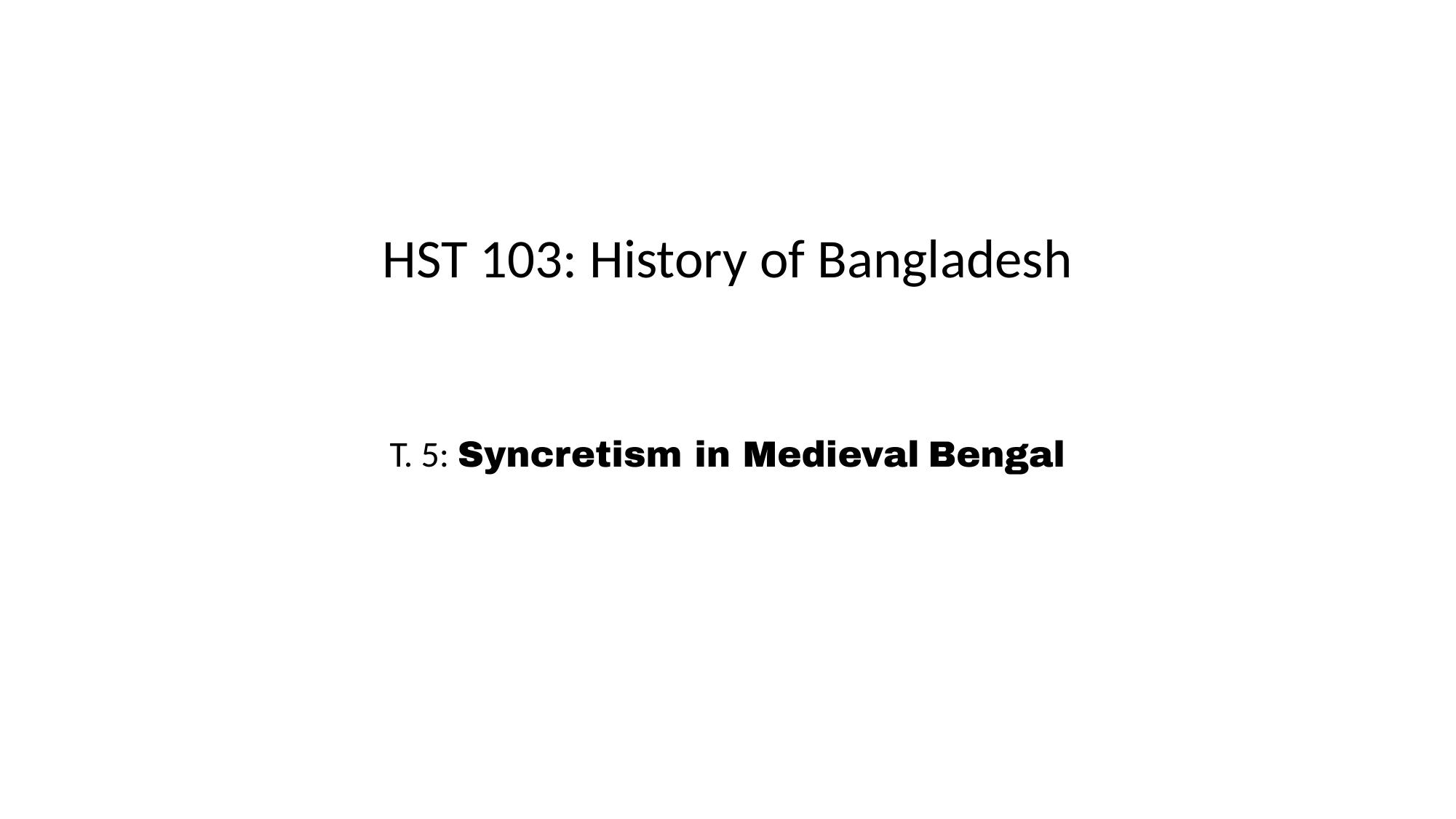

# HST 103: History of Bangladesh
T. 5: Syncretism in Medieval Bengal